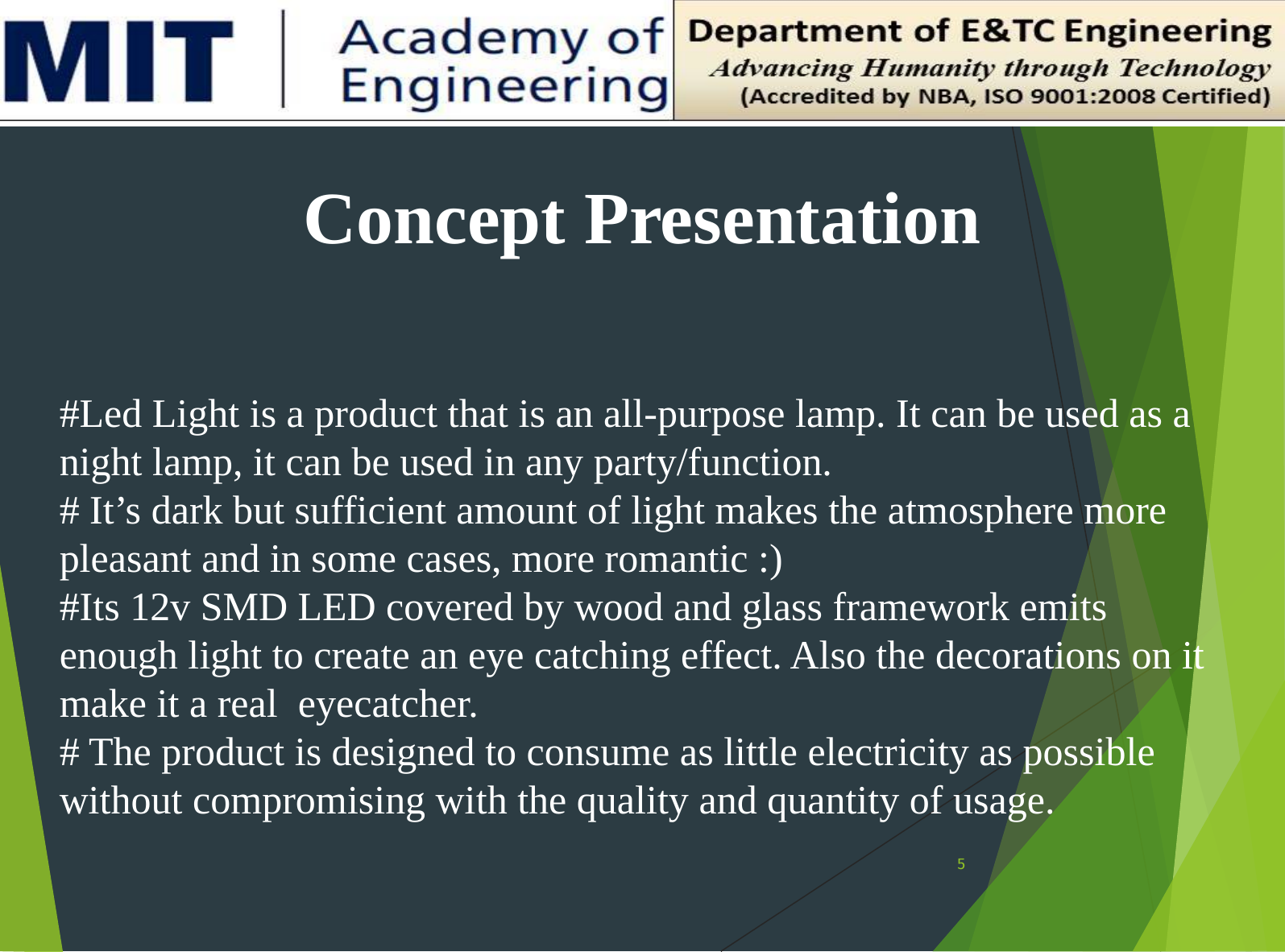

Concept Presentation
#Led Light is a product that is an all-purpose lamp. It can be used as a night lamp, it can be used in any party/function.
# It’s dark but sufficient amount of light makes the atmosphere more pleasant and in some cases, more romantic :)
#Its 12v SMD LED covered by wood and glass framework emits enough light to create an eye catching effect. Also the decorations on it make it a real  eyecatcher.
# The product is designed to consume as little electricity as possible without compromising with the quality and quantity of usage.

5